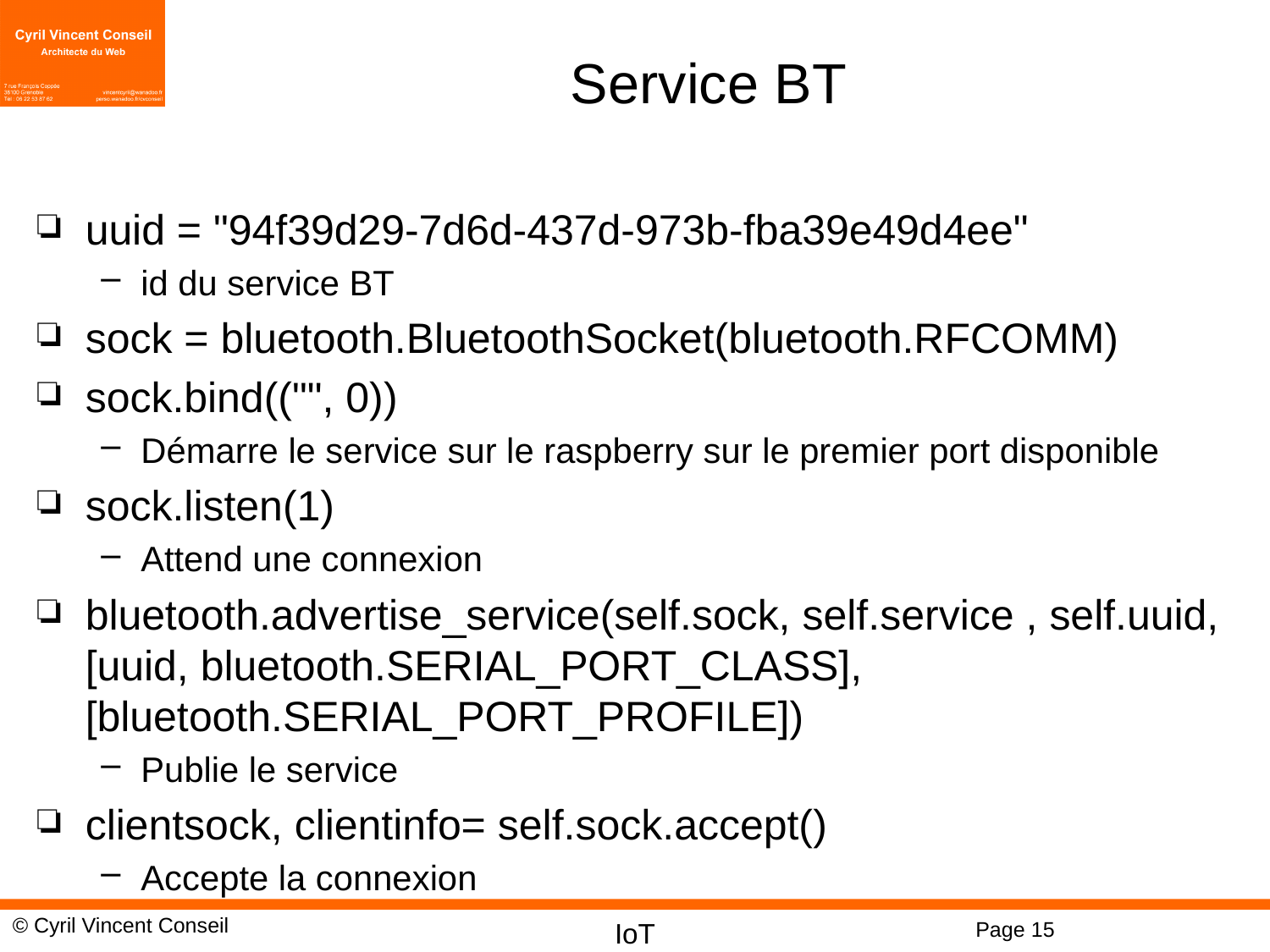

# Service BT
uuid = "94f39d29-7d6d-437d-973b-fba39e49d4ee"
id du service BT
sock = bluetooth.BluetoothSocket(bluetooth.RFCOMM)
sock.bind(("", 0))
Démarre le service sur le raspberry sur le premier port disponible
sock.listen(1)
Attend une connexion
bluetooth.advertise_service(self.sock, self.service , self.uuid, [uuid, bluetooth.SERIAL_PORT_CLASS], [bluetooth.SERIAL_PORT_PROFILE])
Publie le service
clientsock, clientinfo= self.sock.accept()
Accepte la connexion